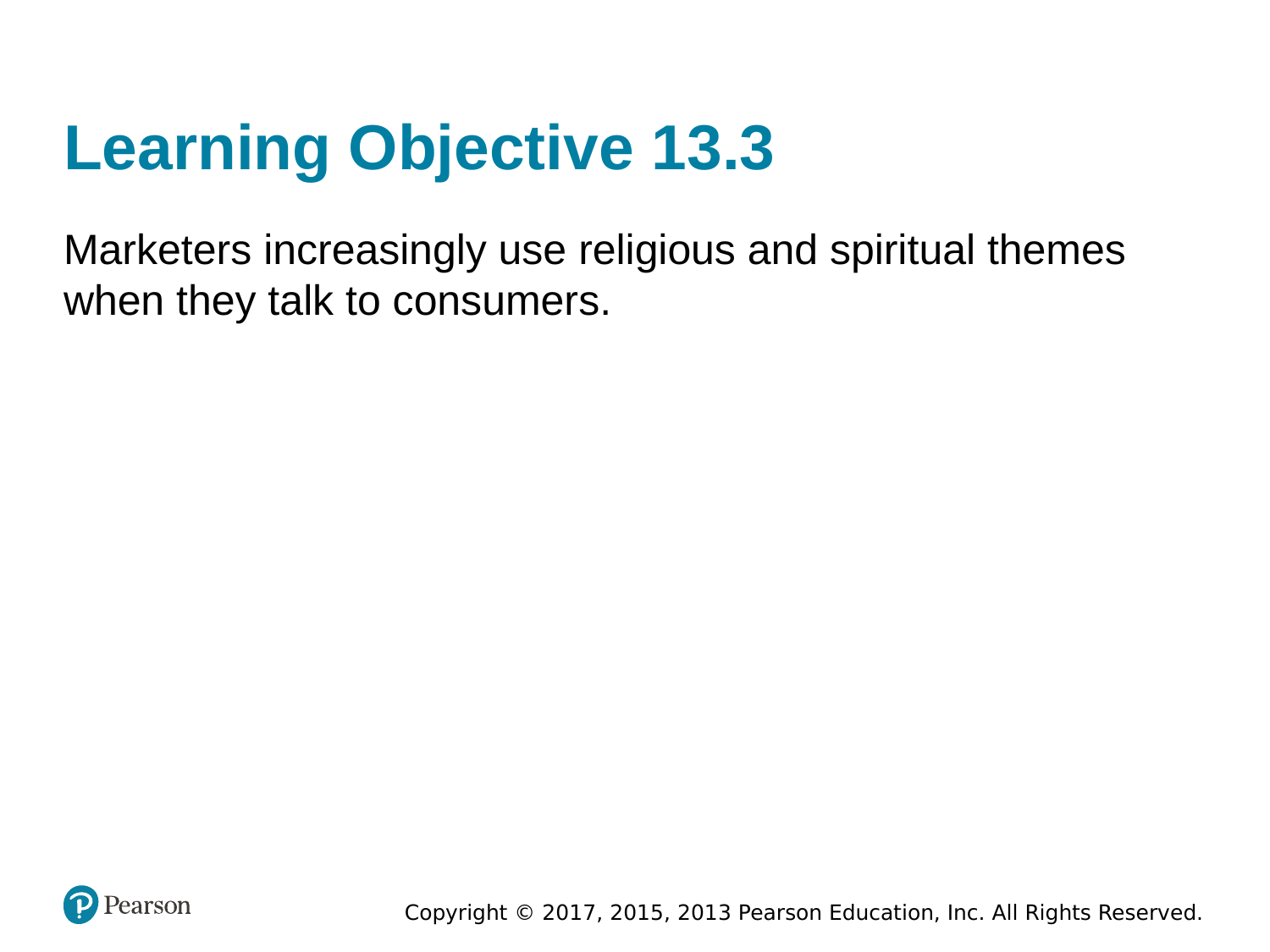

# Learning Objective 13.3
Marketers increasingly use religious and spiritual themes when they talk to consumers.